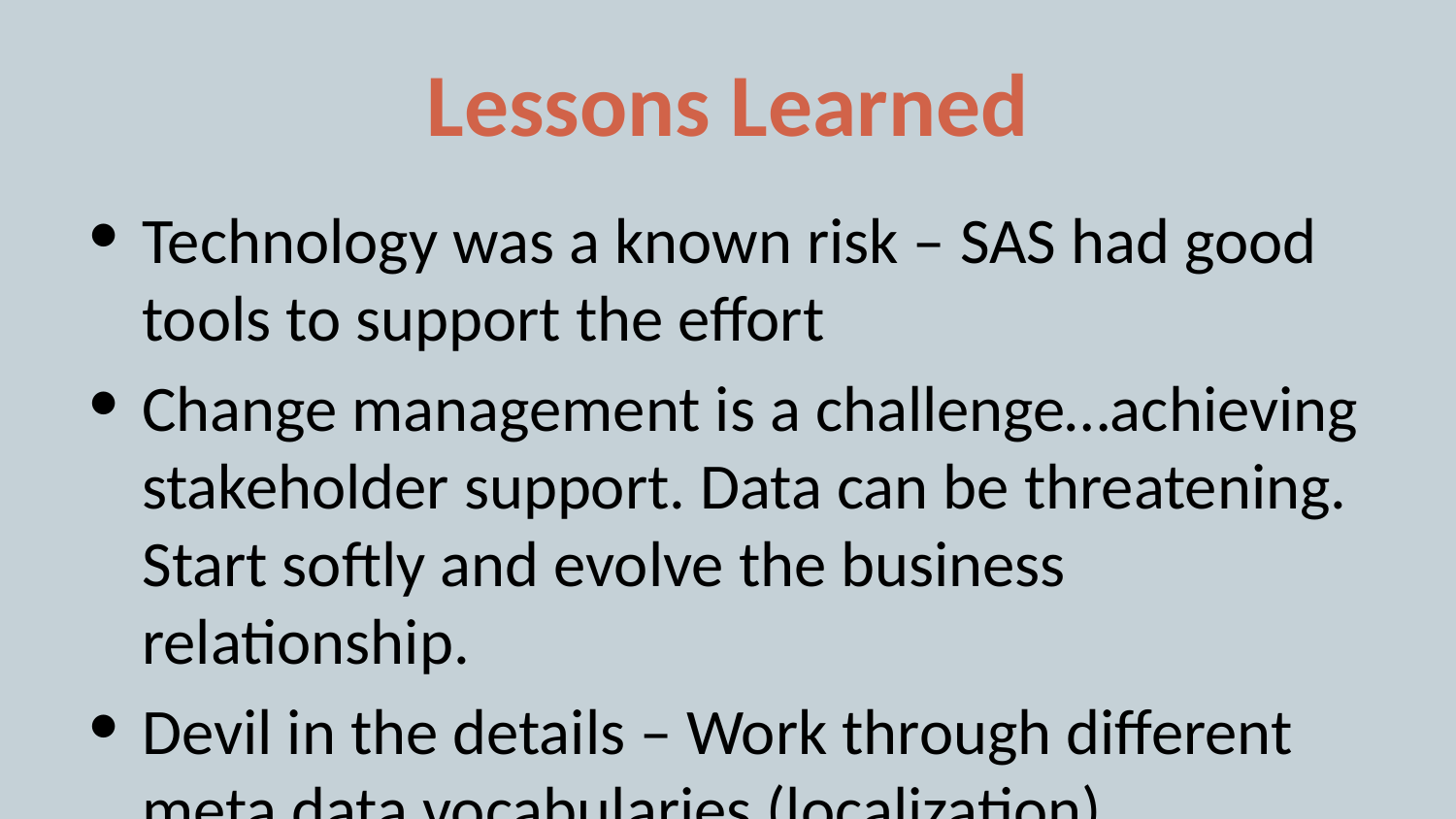

# Lessons Learned
Technology was a known risk – SAS had good tools to support the effort
Change management is a challenge…achieving stakeholder support. Data can be threatening. Start softly and evolve the business relationship.
Devil in the details – Work through different meta data vocabularies (localization)